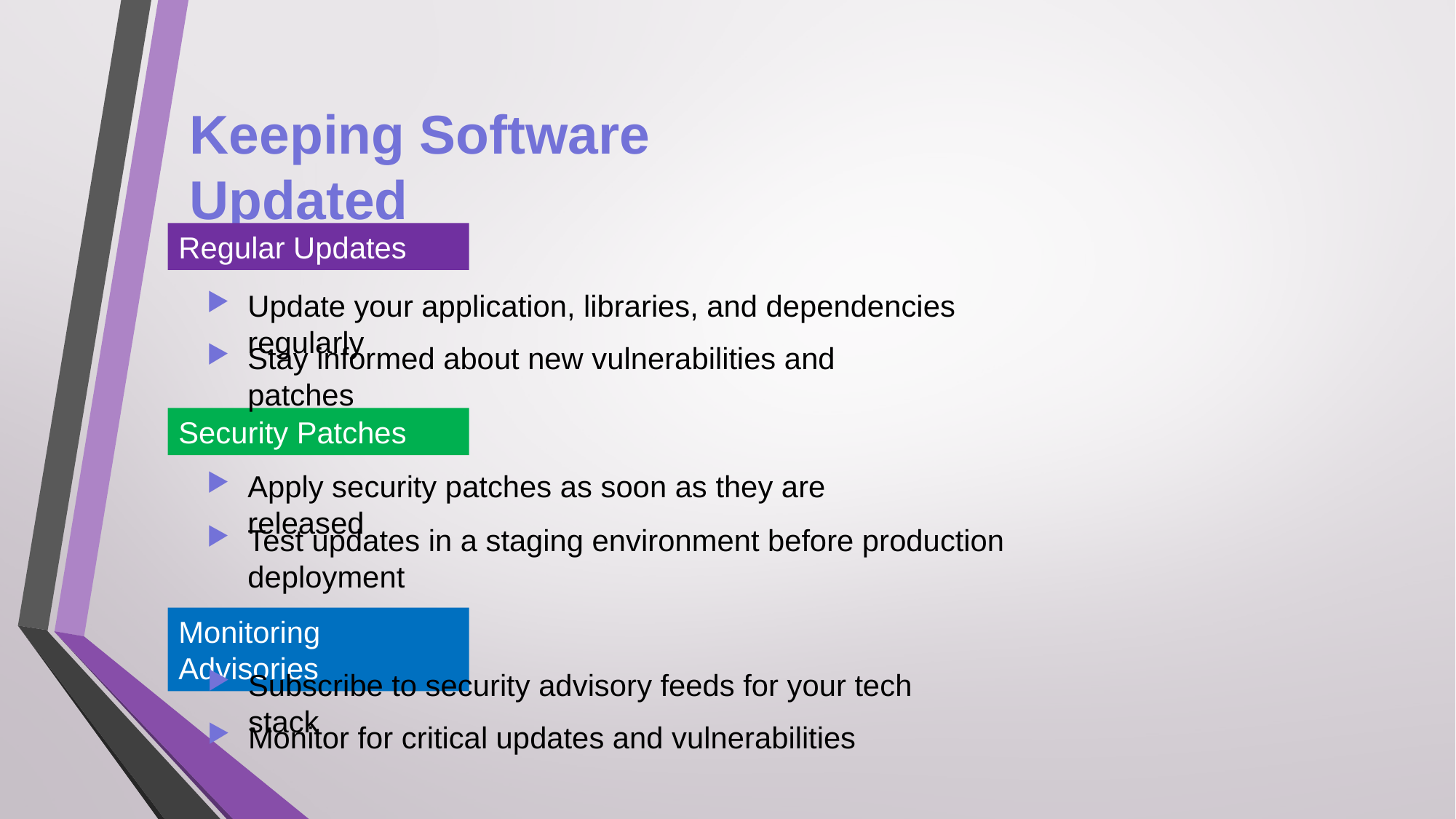

Keeping Software Updated
Regular Updates
Update your application, libraries, and dependencies regularly
Stay informed about new vulnerabilities and patches
Security Patches
Apply security patches as soon as they are released
Test updates in a staging environment before production deployment
Monitoring Advisories
Subscribe to security advisory feeds for your tech stack
Monitor for critical updates and vulnerabilities